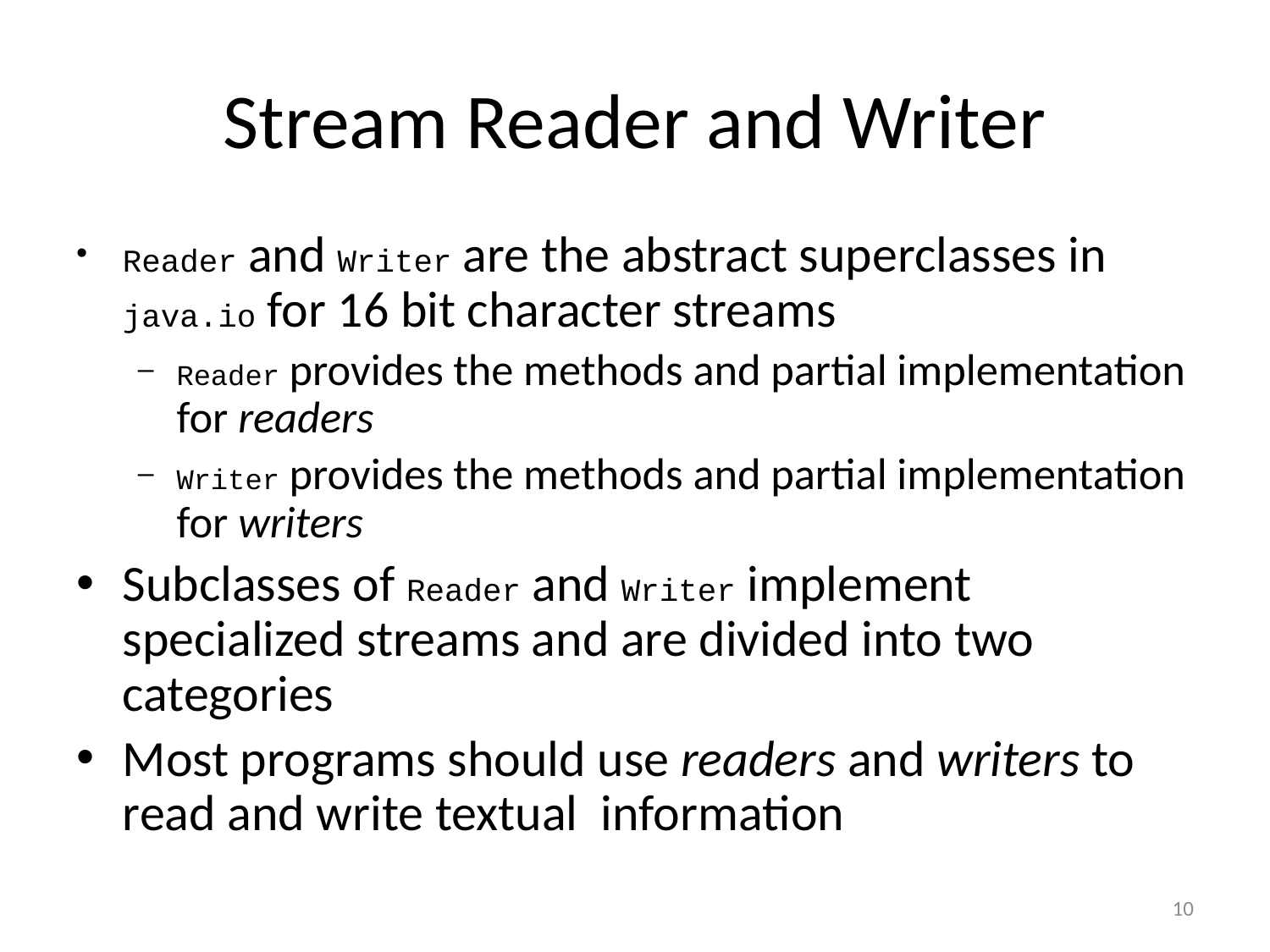

# Stream Reader and Writer
Reader and Writer are the abstract superclasses in java.io for 16 bit character streams
Reader provides the methods and partial implementation for readers
Writer provides the methods and partial implementation for writers
Subclasses of Reader and Writer implement specialized streams and are divided into two categories
Most programs should use readers and writers to read and write textual  information

10